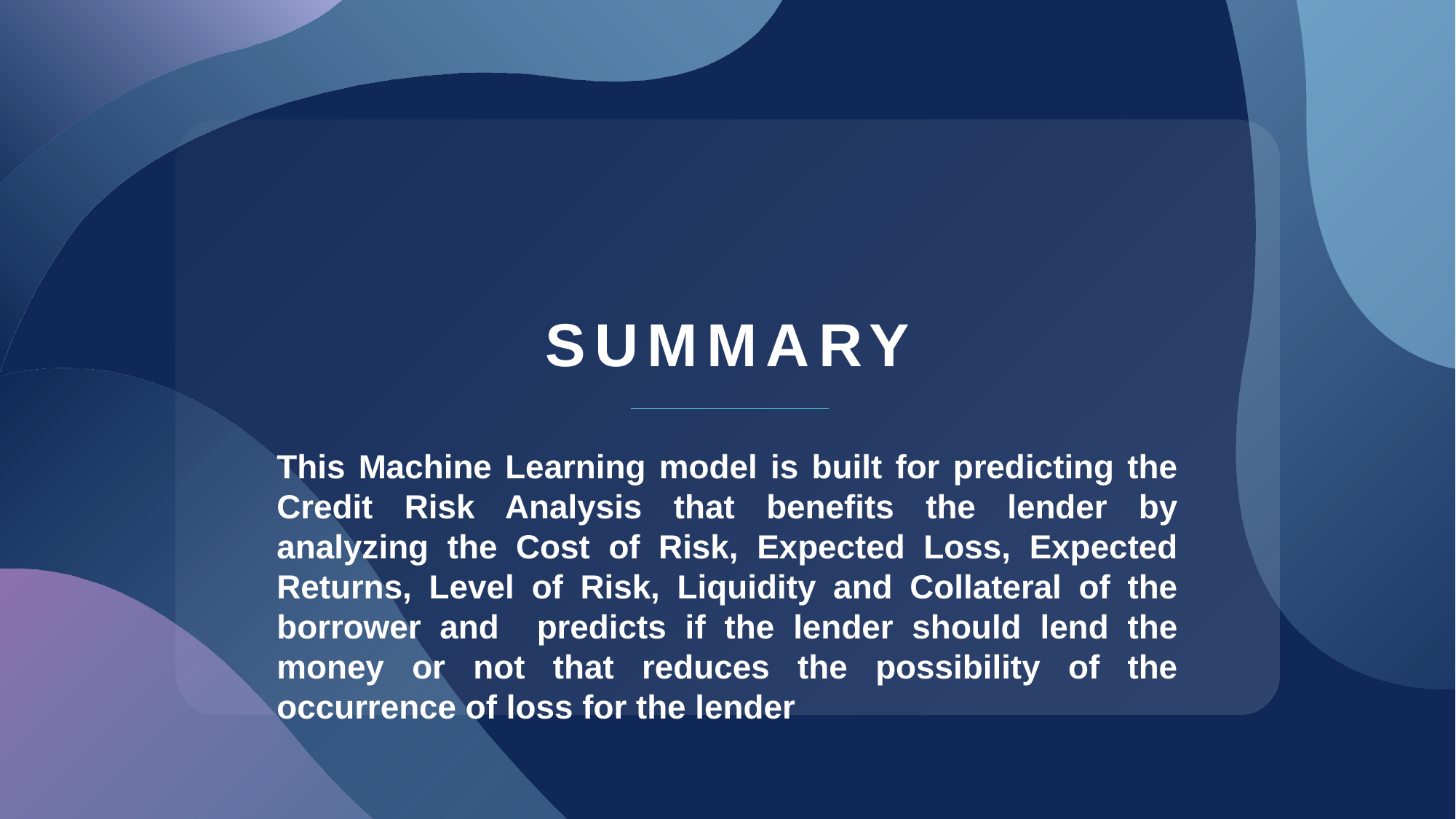

# SUMMARY
This Machine Learning model is built for predicting the Credit Risk Analysis that benefits the lender by analyzing the Cost of Risk, Expected Loss, Expected Returns, Level of Risk, Liquidity and Collateral of the borrower and  predicts if the lender should lend the money or not that reduces the possibility of the occurrence of loss for the lender